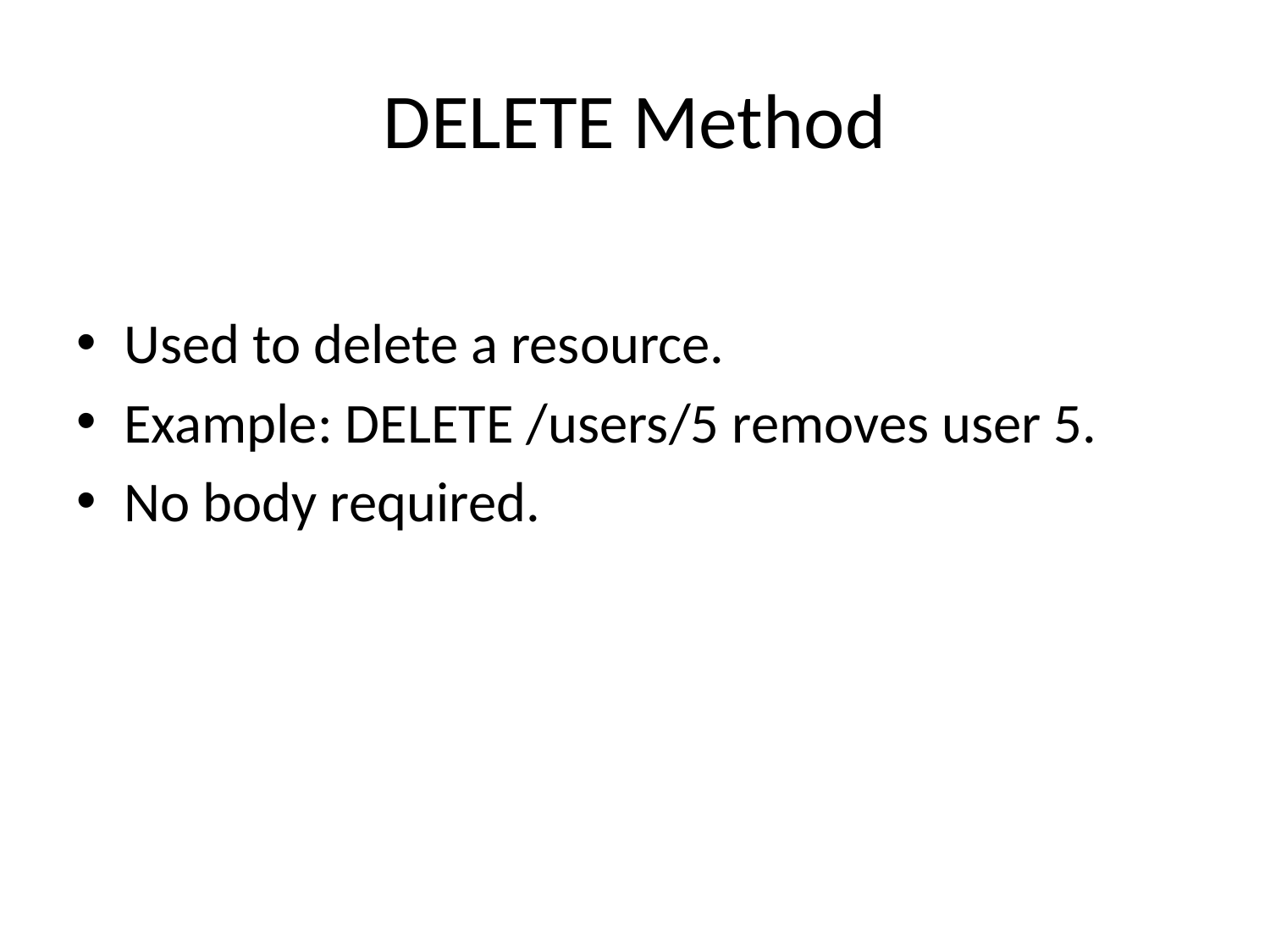

# DELETE Method

Used to delete a resource.
Example: DELETE /users/5 removes user 5.
No body required.